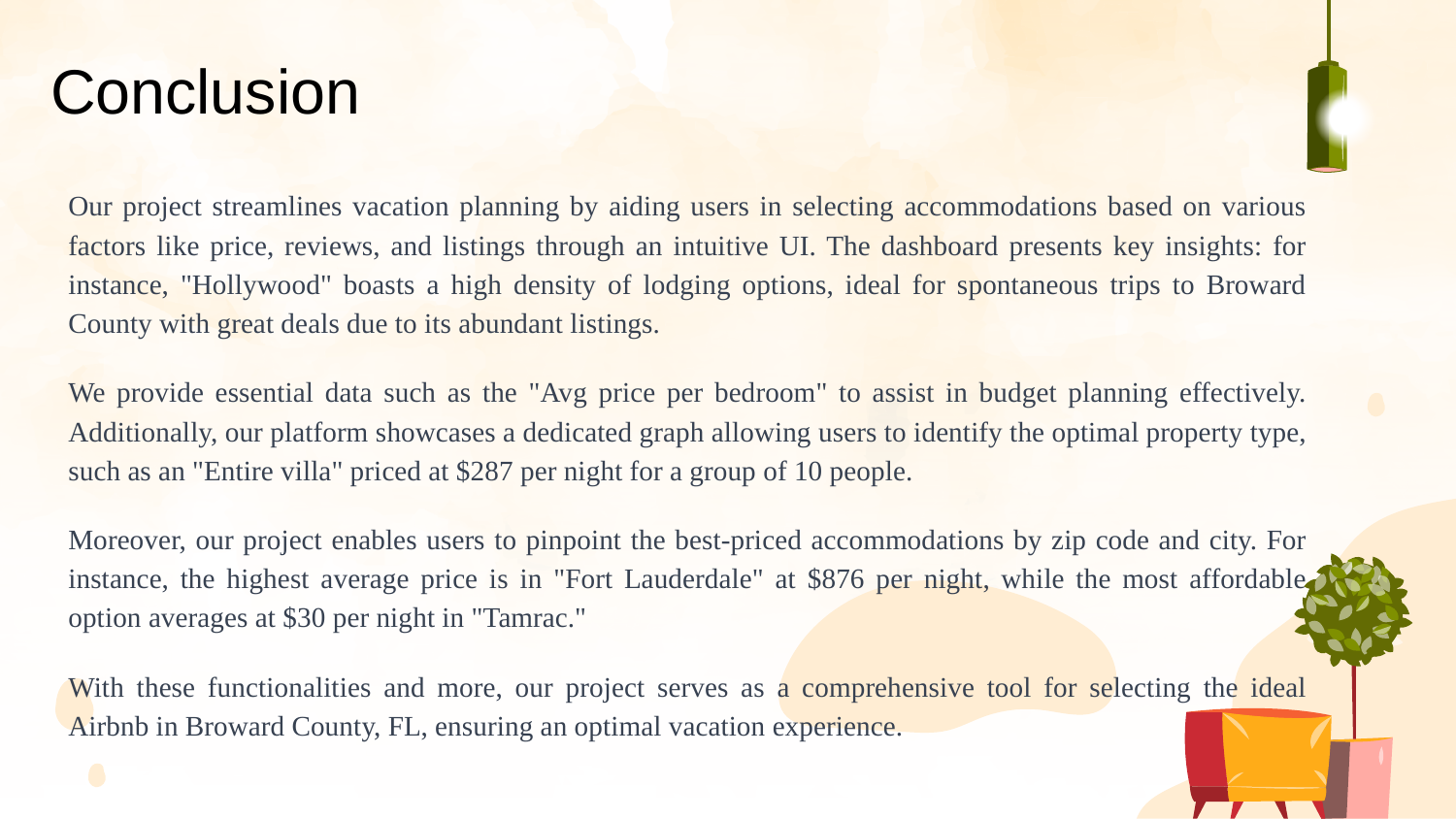

# Conclusion

Our project streamlines vacation planning by aiding users in selecting accommodations based on various factors like price, reviews, and listings through an intuitive UI. The dashboard presents key insights: for instance, "Hollywood" boasts a high density of lodging options, ideal for spontaneous trips to Broward County with great deals due to its abundant listings.
We provide essential data such as the "Avg price per bedroom" to assist in budget planning effectively. Additionally, our platform showcases a dedicated graph allowing users to identify the optimal property type, such as an "Entire villa" priced at $287 per night for a group of 10 people.
Moreover, our project enables users to pinpoint the best-priced accommodations by zip code and city. For instance, the highest average price is in "Fort Lauderdale" at $876 per night, while the most affordable option averages at $30 per night in "Tamrac."
With these functionalities and more, our project serves as a comprehensive tool for selecting the ideal Airbnb in Broward County, FL, ensuring an optimal vacation experience.